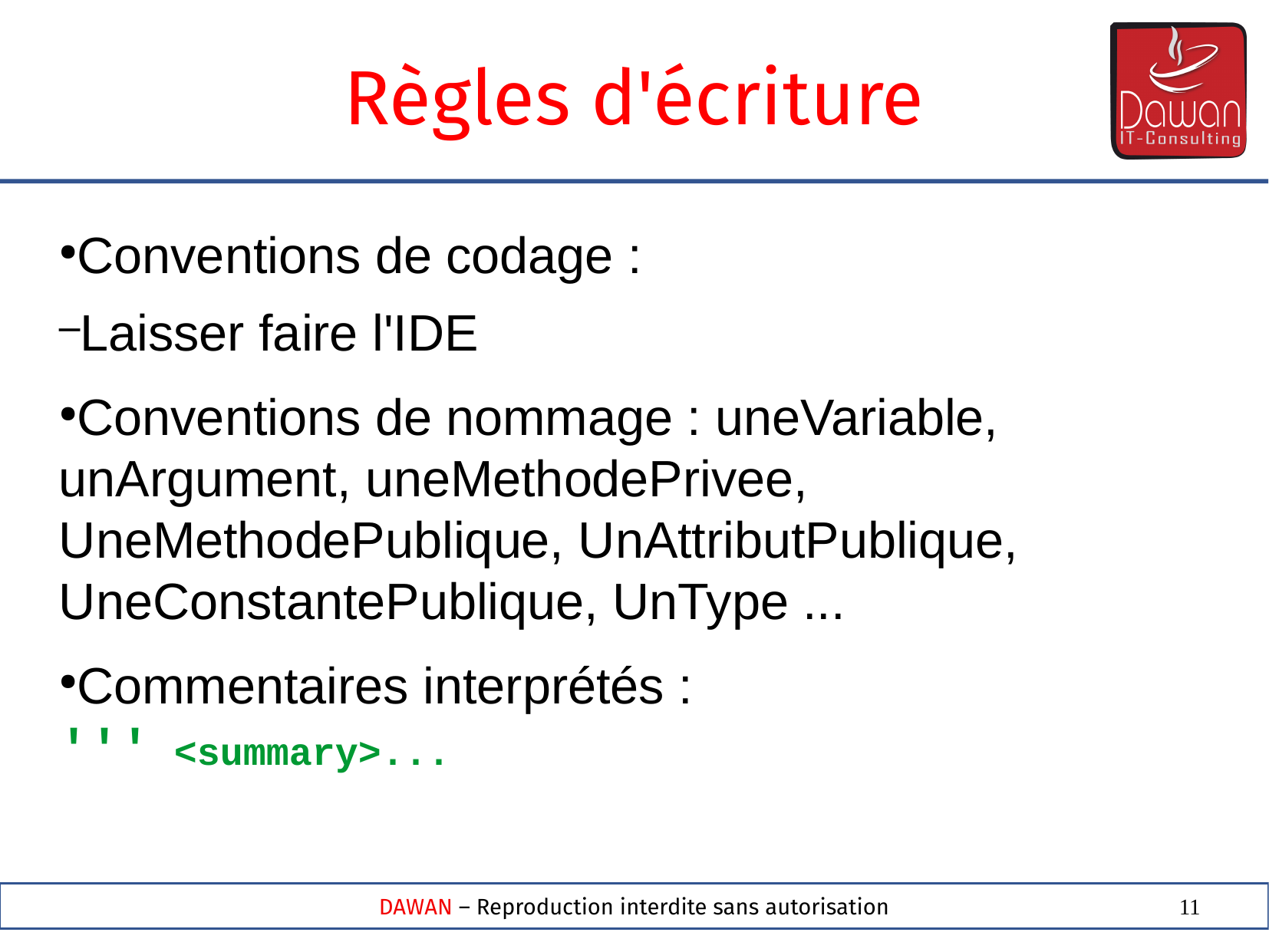

Règles d'écriture
Conventions de codage :
Laisser faire l'IDE
Conventions de nommage : uneVariable, unArgument, uneMethodePrivee, UneMethodePublique, UnAttributPublique, UneConstantePublique, UnType ...
Commentaires interprétés :
''' <summary>...
11